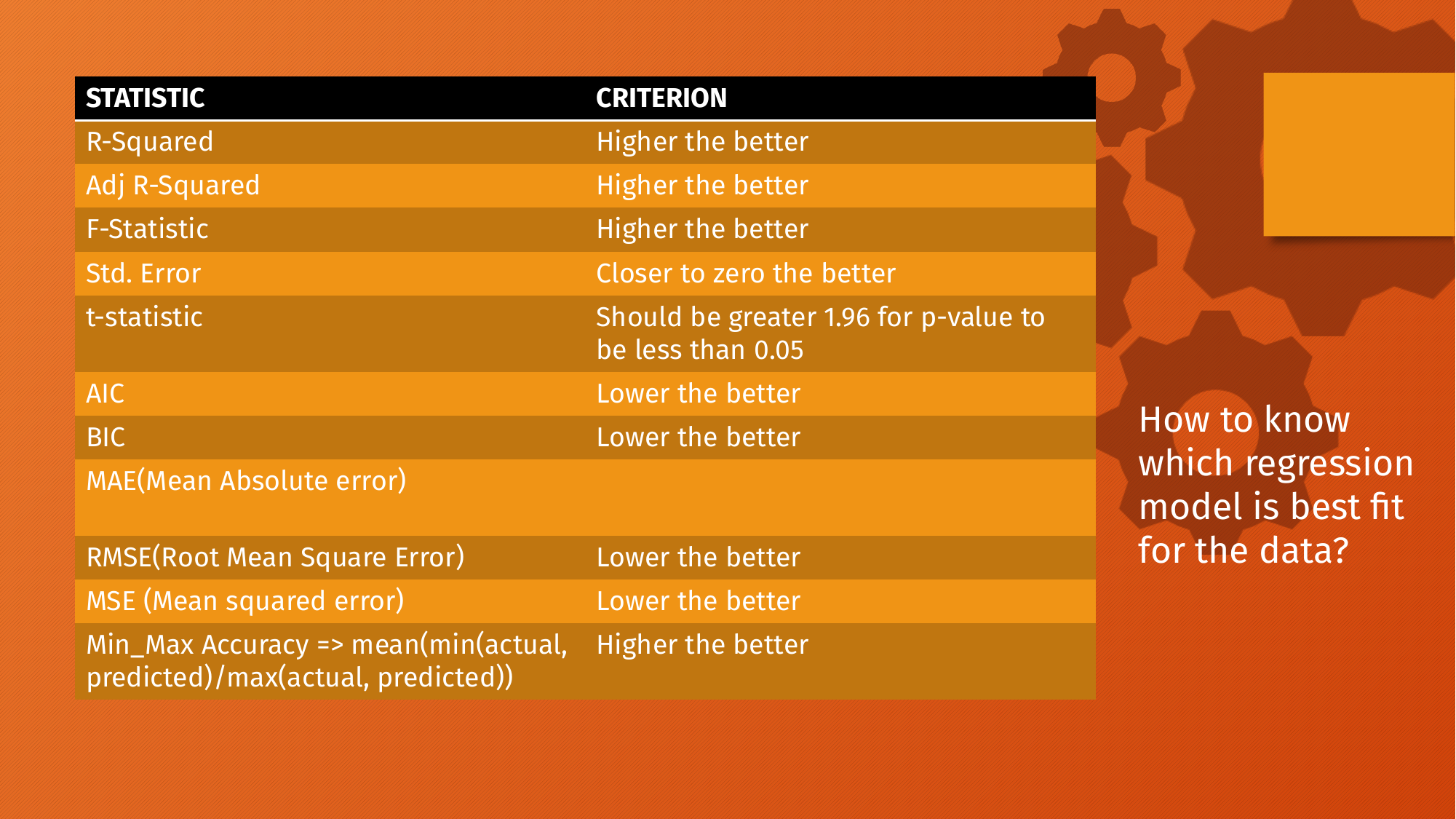

| STATISTIC | CRITERION |
| --- | --- |
| R-Squared | Higher the better |
| Adj R-Squared | Higher the better |
| F-Statistic | Higher the better |
| Std. Error | Closer to zero the better |
| t-statistic | Should be greater 1.96 for p-value to be less than 0.05 |
| AIC | Lower the better |
| BIC | Lower the better |
| MAE(Mean Absolute error) |  |
| RMSE(Root Mean Square Error) | Lower the better |
| MSE (Mean squared error) | Lower the better |
| Min\_Max Accuracy => mean(min(actual, predicted)/max(actual, predicted)) | Higher the better |
How to know which regression model is best fit for the data?